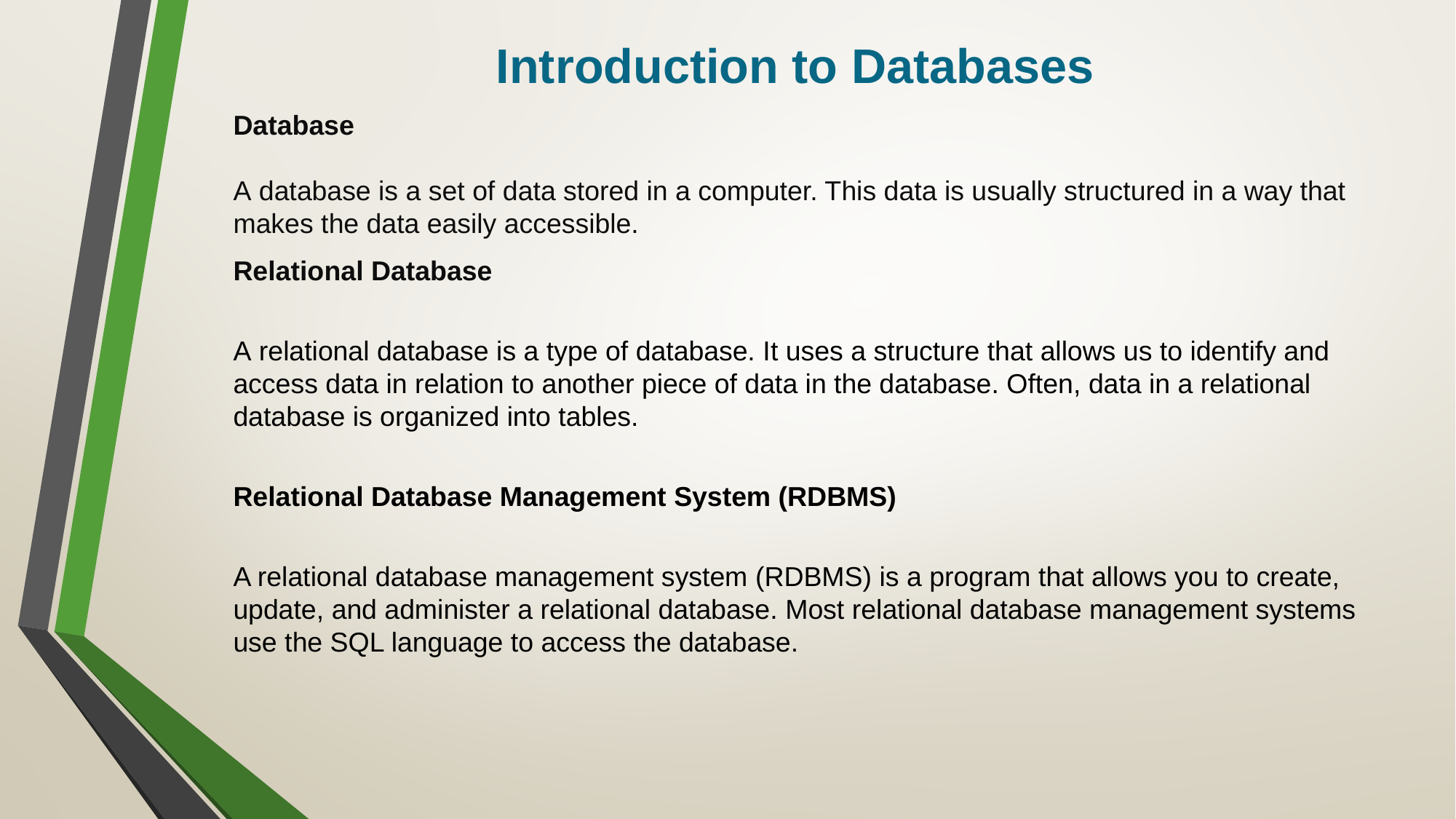

Introduction to Databases
Database
A database is a set of data stored in a computer. This data is usually structured in a way that makes the data easily accessible.
Relational Database
A relational database is a type of database. It uses a structure that allows us to identify and access data in relation to another piece of data in the database. Often, data in a relational database is organized into tables.
Relational Database Management System (RDBMS)
A relational database management system (RDBMS) is a program that allows you to create, update, and administer a relational database. Most relational database management systems use the SQL language to access the database.